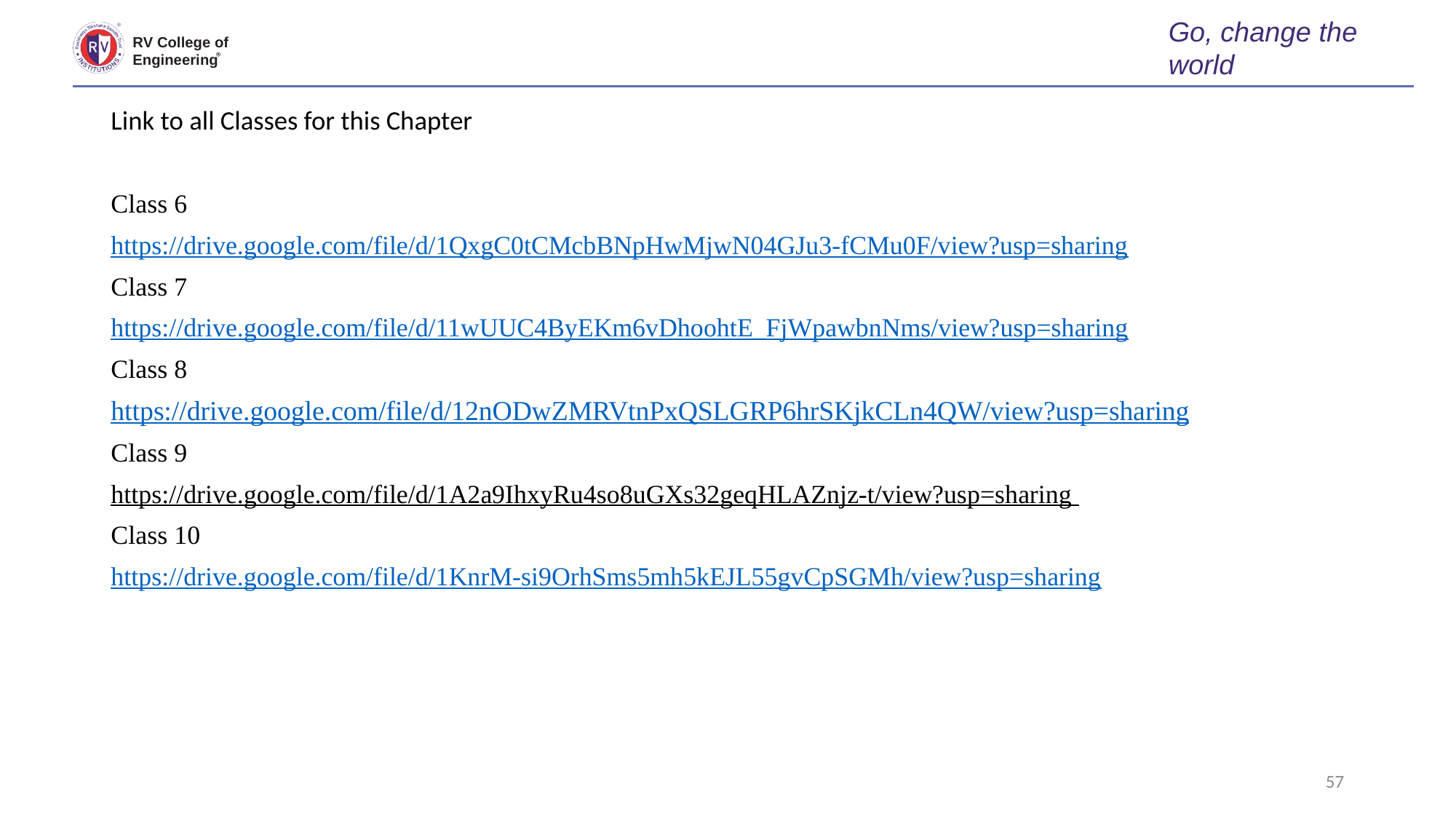

Go, change the world

RV College of
Engineering
# Link to all Classes for this Chapter

Class 6
https://drive.google.com/file/d/1QxgC0tCMcbBNpHwMjwN04GJu3-fCMu0F/view?usp=sharing
Class 7
https://drive.google.com/file/d/11wUUC4ByEKm6vDhoohtE_FjWpawbnNms/view?usp=sharing
Class 8
https://drive.google.com/file/d/12nODwZMRVtnPxQSLGRP6hrSKjkCLn4QW/view?usp=sharing
Class 9
https://drive.google.com/file/d/1A2a9IhxyRu4so8uGXs32geqHLAZnjz-t/view?usp=sharing
Class 10
https://drive.google.com/file/d/1KnrM-si9OrhSms5mh5kEJL55gvCpSGMh/view?usp=sharing

57